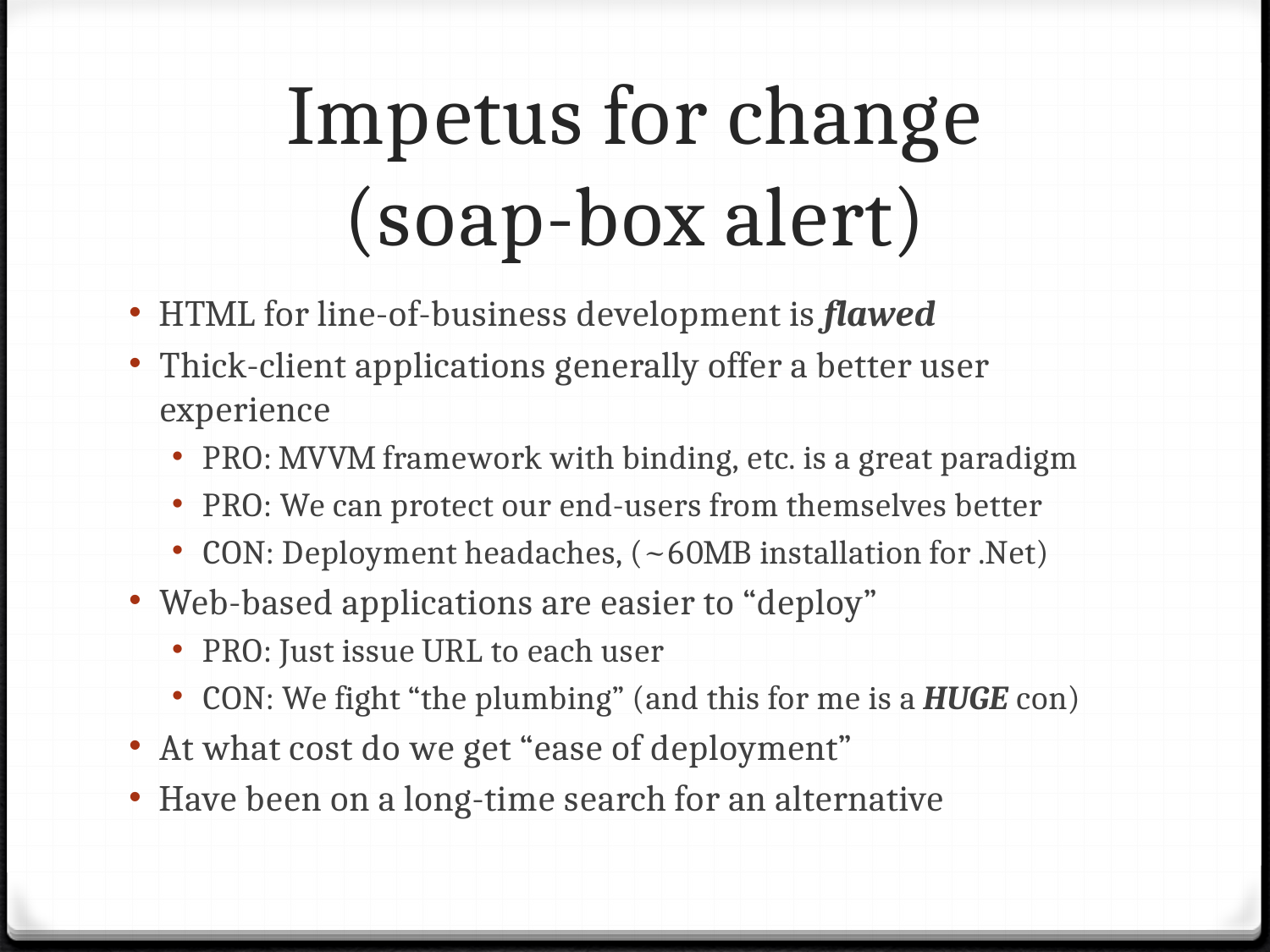

# Impetus for change (soap-box alert)
HTML for line-of-business development is flawed
Thick-client applications generally offer a better user experience
PRO: MVVM framework with binding, etc. is a great paradigm
PRO: We can protect our end-users from themselves better
CON: Deployment headaches, (~60MB installation for .Net)
Web-based applications are easier to “deploy”
PRO: Just issue URL to each user
CON: We fight “the plumbing” (and this for me is a HUGE con)
At what cost do we get “ease of deployment”
Have been on a long-time search for an alternative